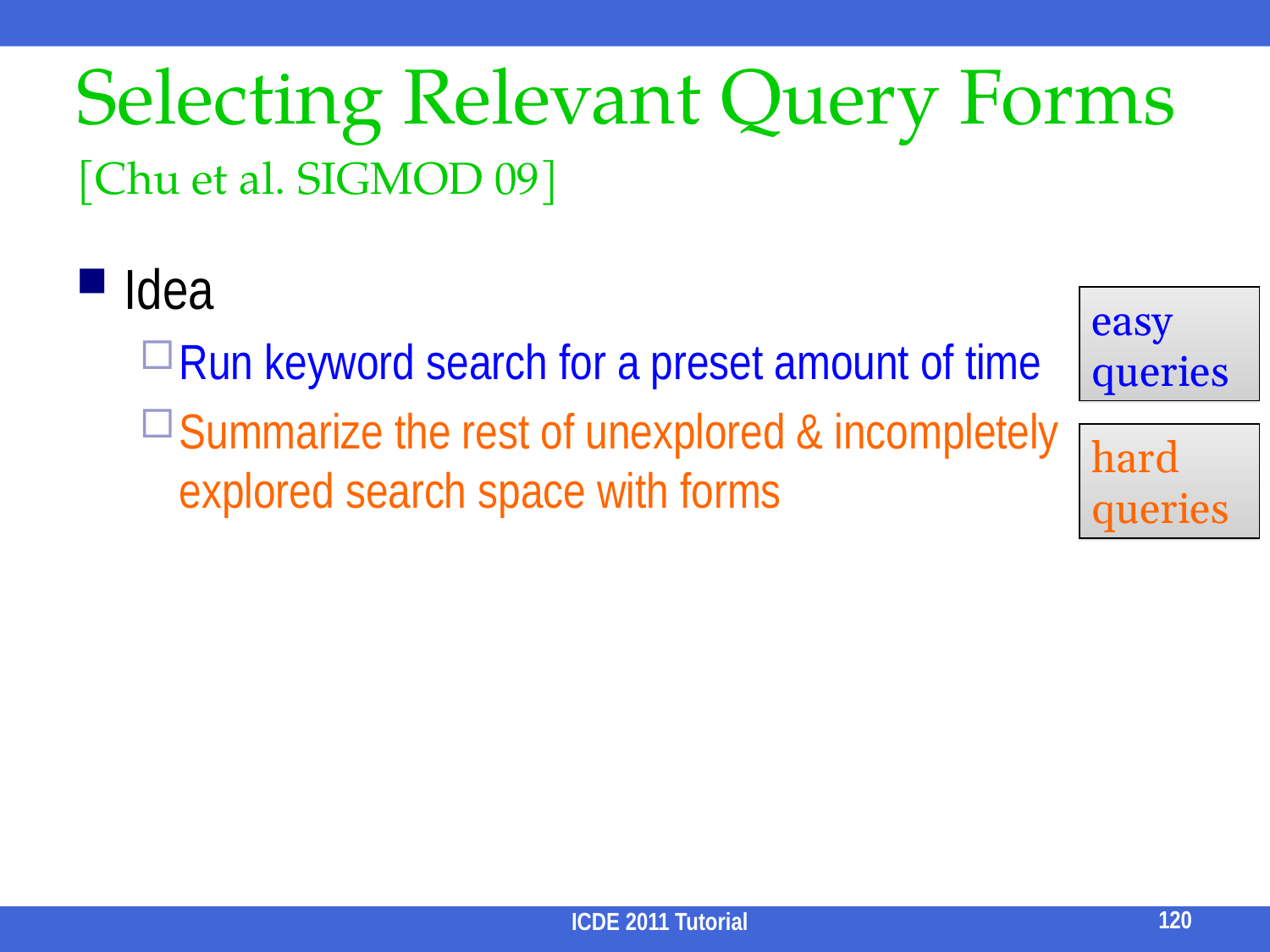

# Selecting Relevant Query Forms [Chu et al. SIGMOD 09]
Idea
Run keyword search for a preset amount of time
Summarize the rest of unexplored & incompletely explored search space with forms

easy queries
hard queries
120
ICDE 2011 Tutorial